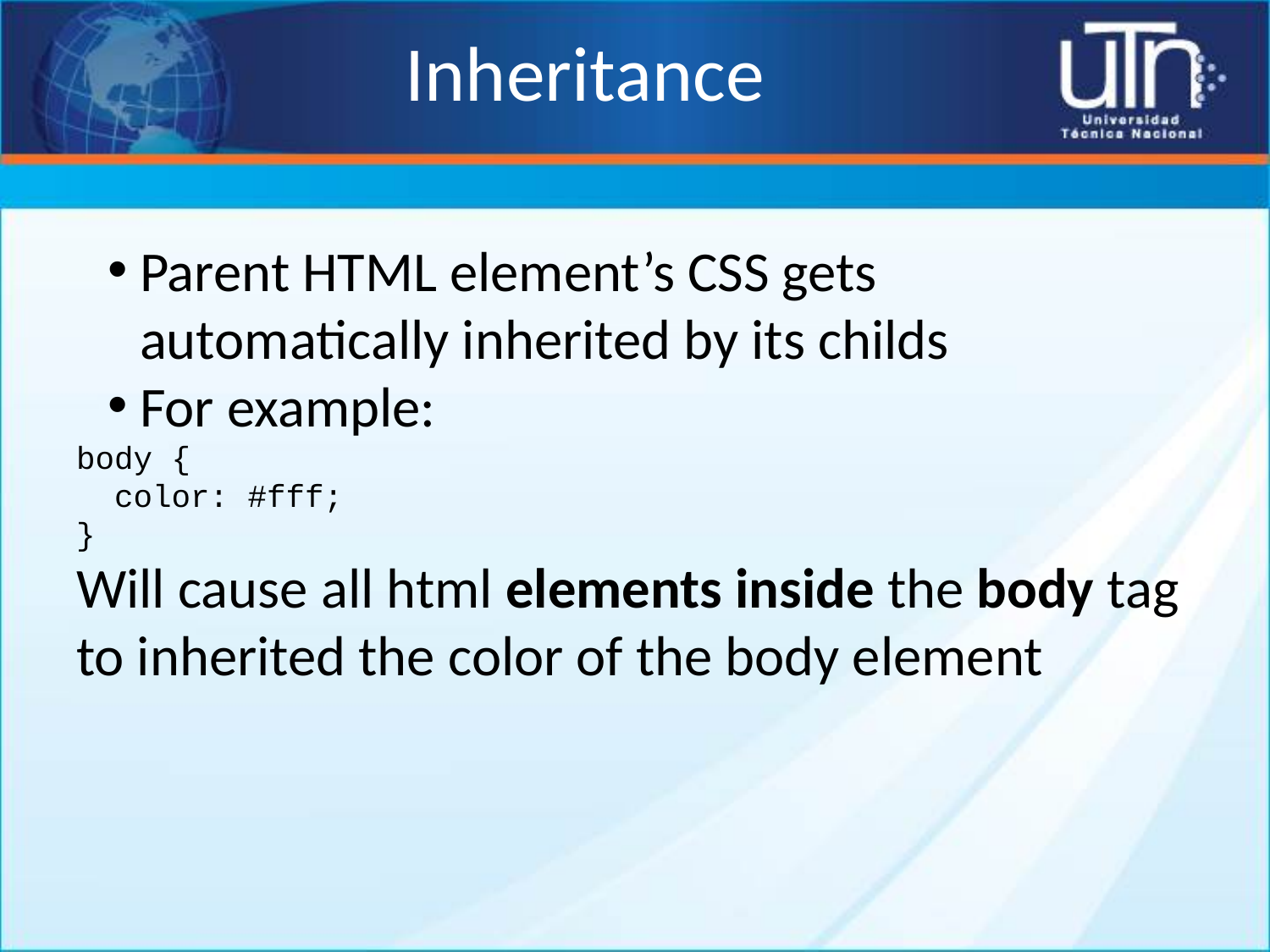

# Inheritance
Parent HTML element’s CSS gets automatically inherited by its childs
For example:
body {
  color: #fff;
}
Will cause all html elements inside the body tag to inherited the color of the body element